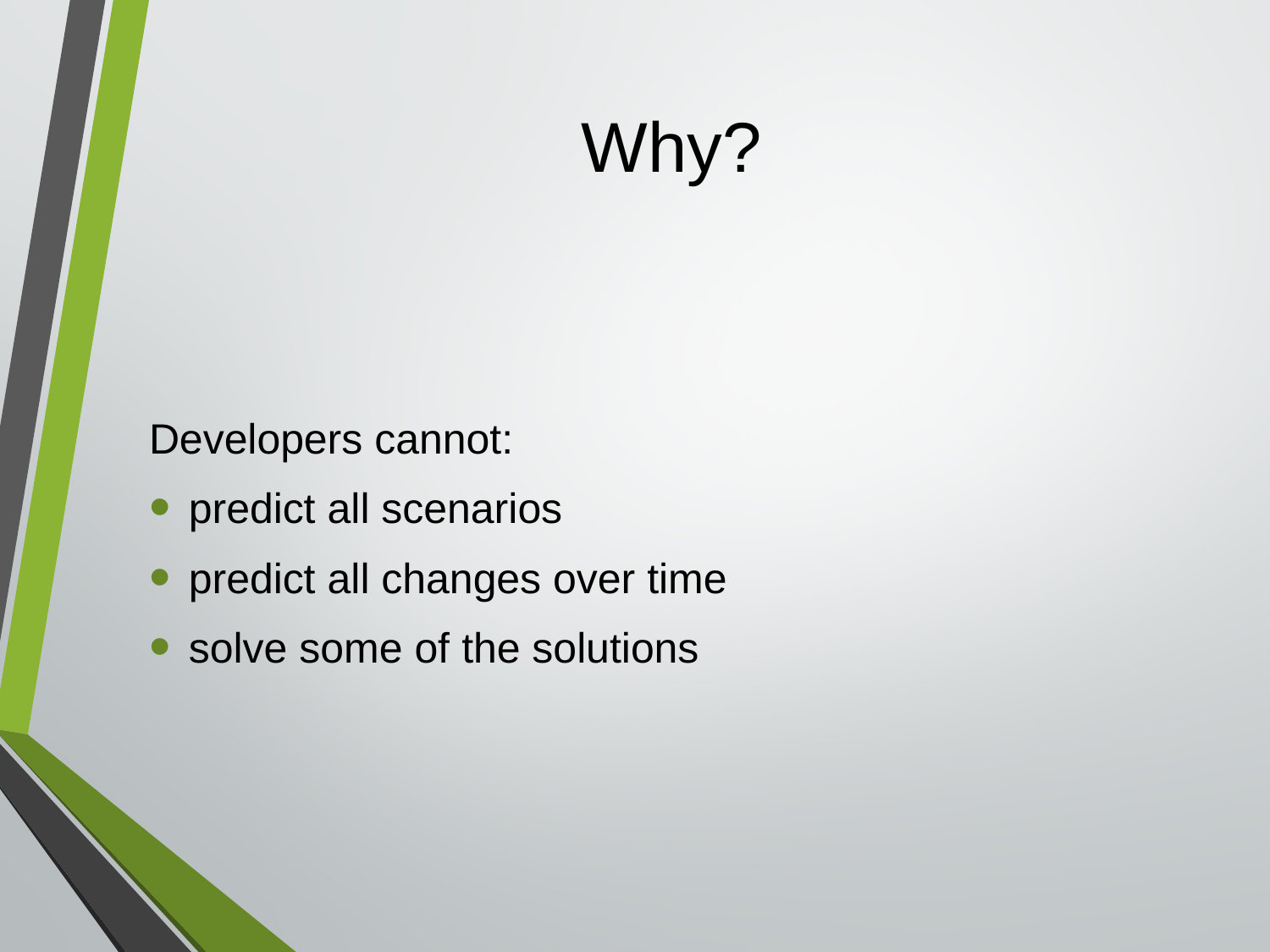

# Why?
Developers cannot:
predict all scenarios
predict all changes over time
solve some of the solutions